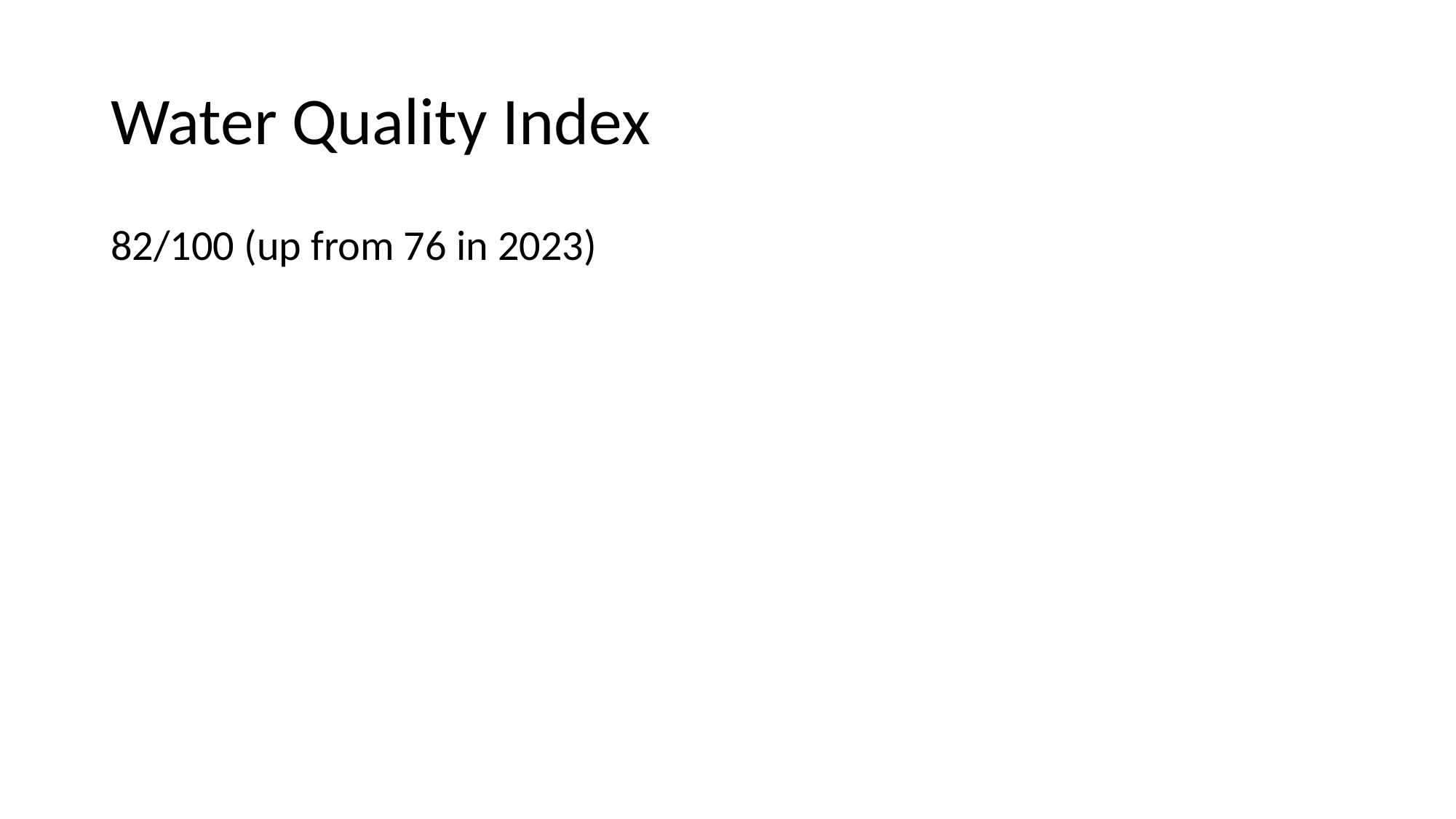

# Water Quality Index
82/100 (up from 76 in 2023)